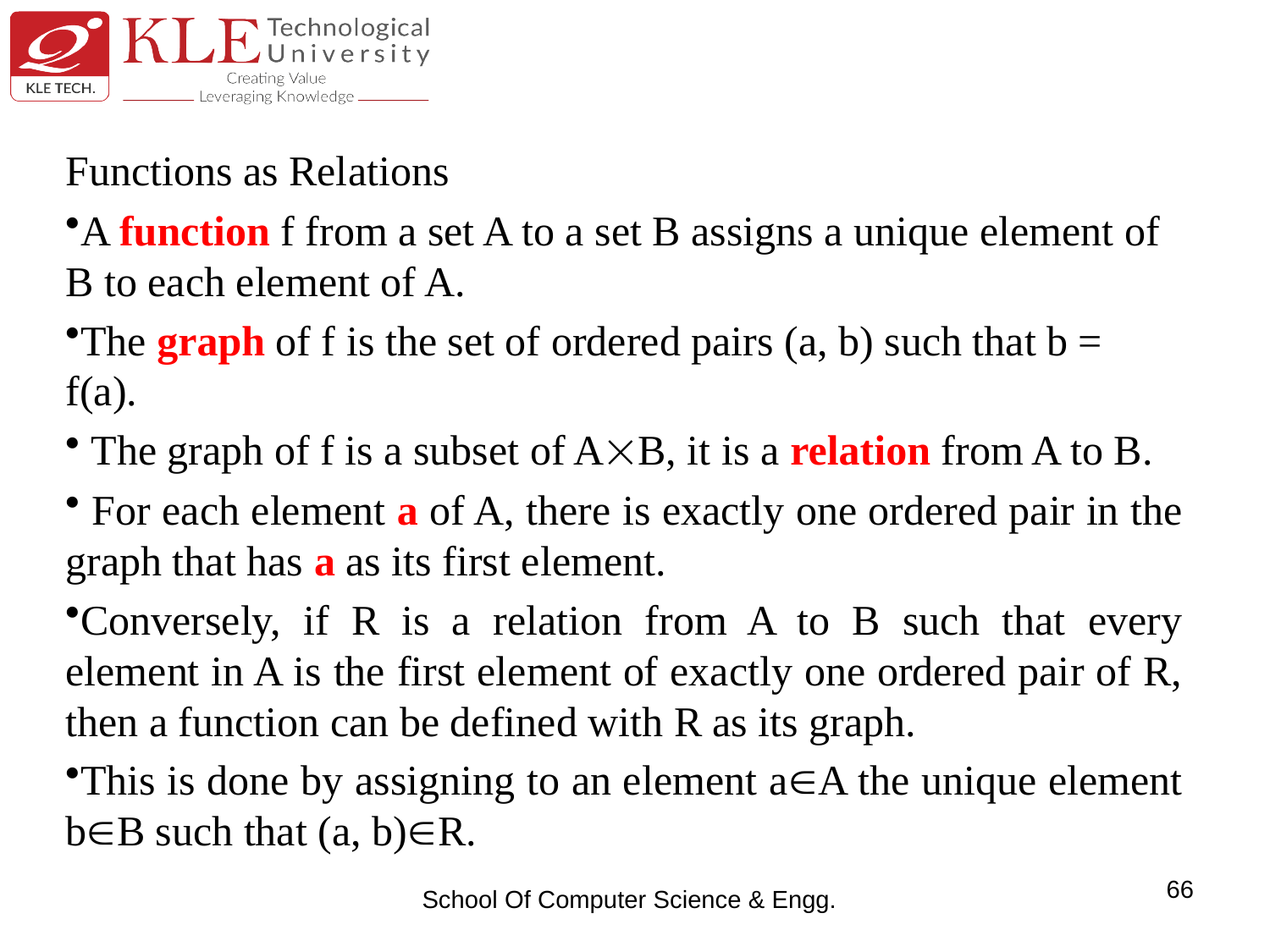

Functions as Relations
A function f from a set A to a set B assigns a unique element of  B to each element of A.
The graph of f is the set of ordered pairs (a, b) such that b = f(a).
 The graph of f is a subset of A×B, it is a relation from A to B.
 For each element a of A, there is exactly one ordered pair in the graph that has a as its first element.
Conversely, if R is a relation from A to B such that every element in A is the first element of exactly one ordered pair of R, then a function can be defined with R as its graph.
This is done by assigning to an element a∈A the unique element b∈B such that (a, b)∈R.

66